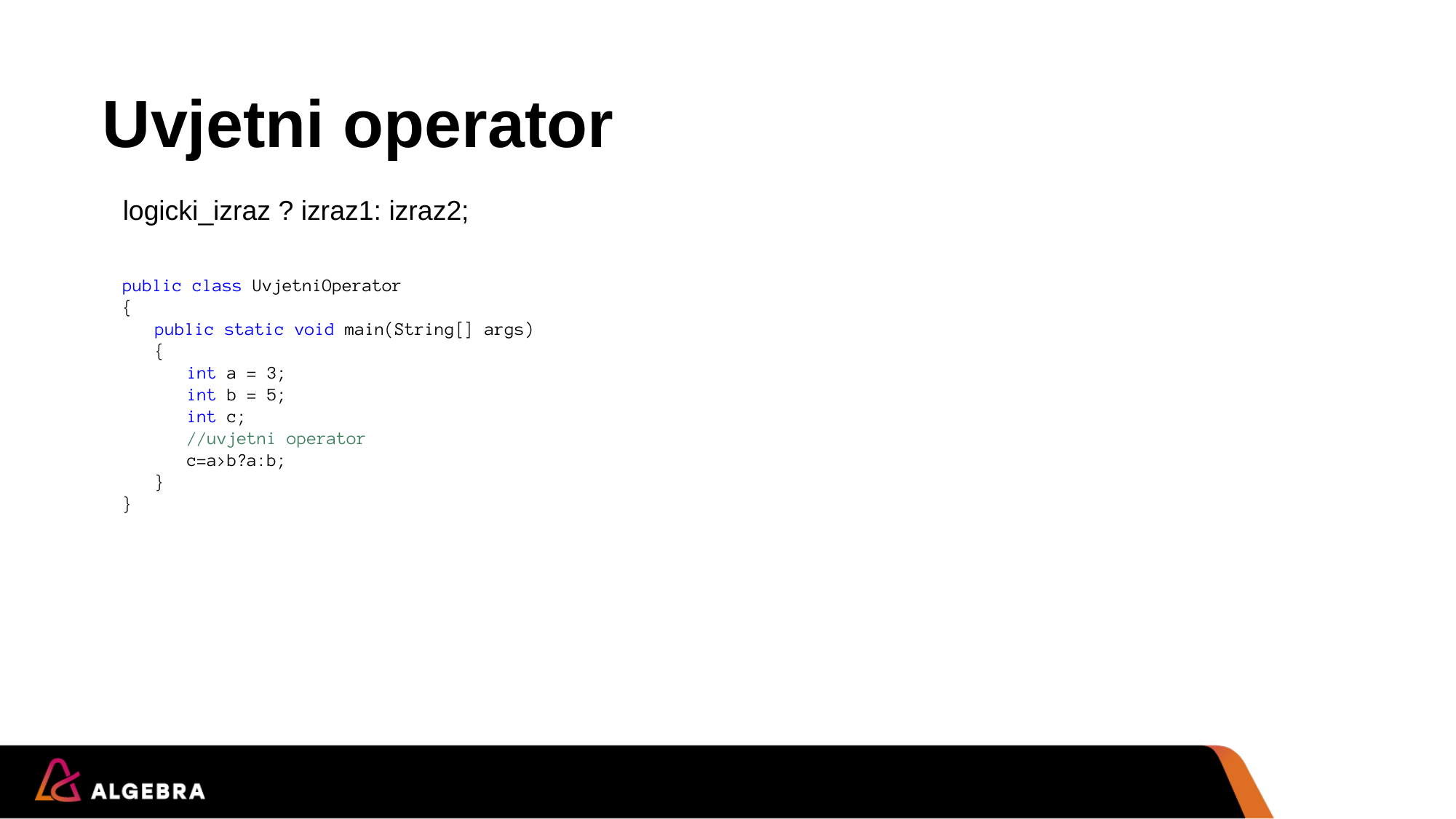

# Uvjetni operator
logicki_izraz ? izraz1: izraz2;

public class UvjetniOperator
{
	public static void main(String[] args)
	{
		int a = 3;
		int b = 5;
		int c;
		//uvjetni operator
		c=a>b?a:b;
	}
}